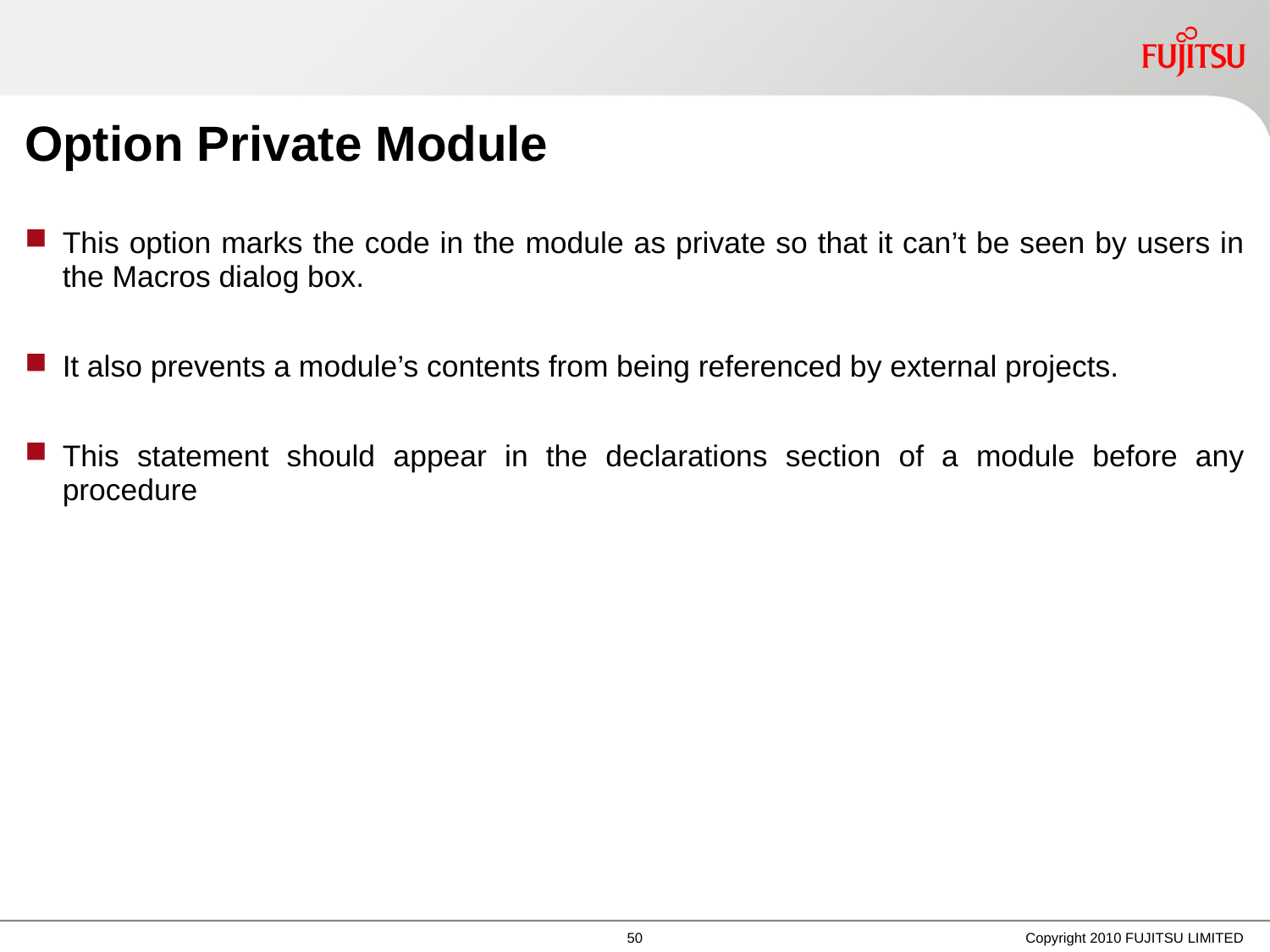

Option Private Module
This option marks the code in the module as private so that it can’t be seen by users in the Macros dialog box.

It also prevents a module’s contents from being referenced by external projects.

This statement should appear in the declarations section of a module before any procedure

Copyright 2010 FUJITSU LIMITED